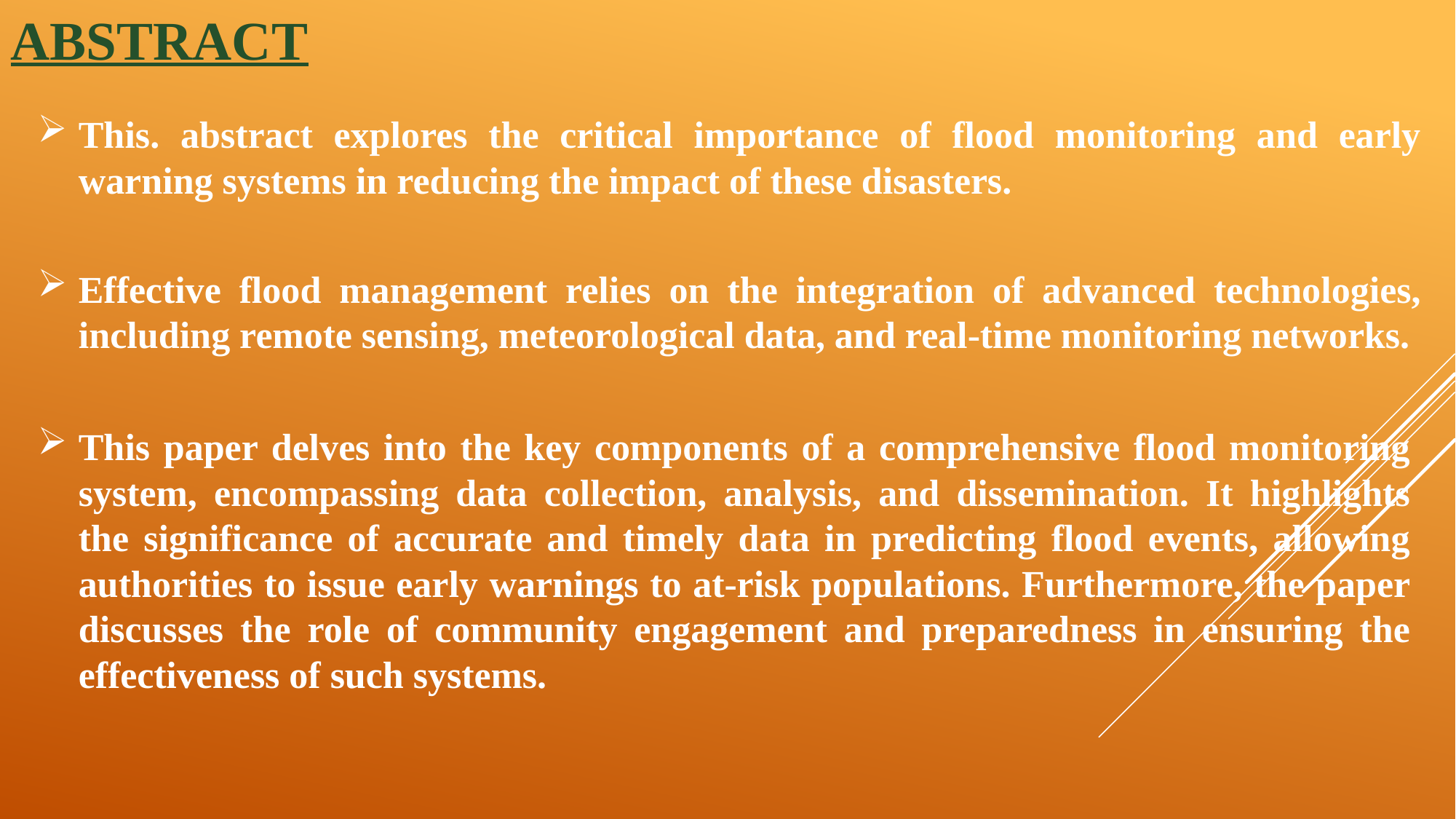

ABSTRACT
This. abstract explores the critical importance of flood monitoring and early warning systems in reducing the impact of these disasters.
Effective flood management relies on the integration of advanced technologies, including remote sensing, meteorological data, and real-time monitoring networks.

This paper delves into the key components of a comprehensive flood monitoring system, encompassing data collection, analysis, and dissemination. It highlights the significance of accurate and timely data in predicting flood events, allowing authorities to issue early warnings to at-risk populations. Furthermore, the paper discusses the role of community engagement and preparedness in ensuring the effectiveness of such systems.